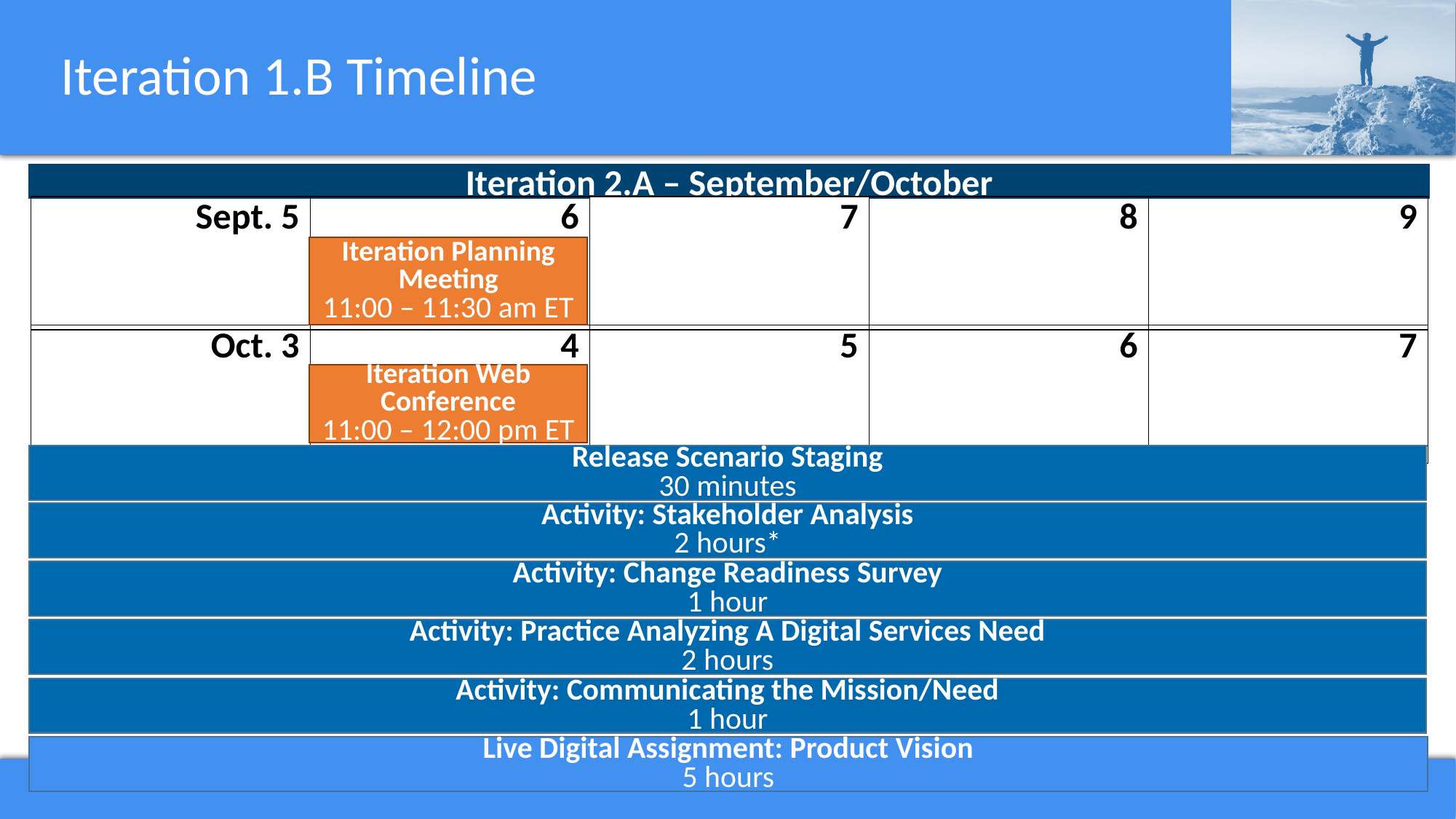

# Iteration 1.B Timeline
Iteration 2.A – September/October
| Sept. 5 | 6 | 7 | 8 | 9 |
| --- | --- | --- | --- | --- |
|  |  |  |  |  |
Iteration Planning Meeting
11:00 – 11:30 am ET
| Oct. 3 | 4 | 5 | 6 | 7 |
| --- | --- | --- | --- | --- |
Iteration Web Conference
11:00 – 12:00 pm ET
Release Scenario Staging
30 minutes
Activity: Stakeholder Analysis
2 hours*
Activity: Change Readiness Survey
1 hour
Activity: Practice Analyzing A Digital Services Need
2 hours
Activity: Communicating the Mission/Need
1 hour
Live Digital Assignment: Product Vision
5 hours